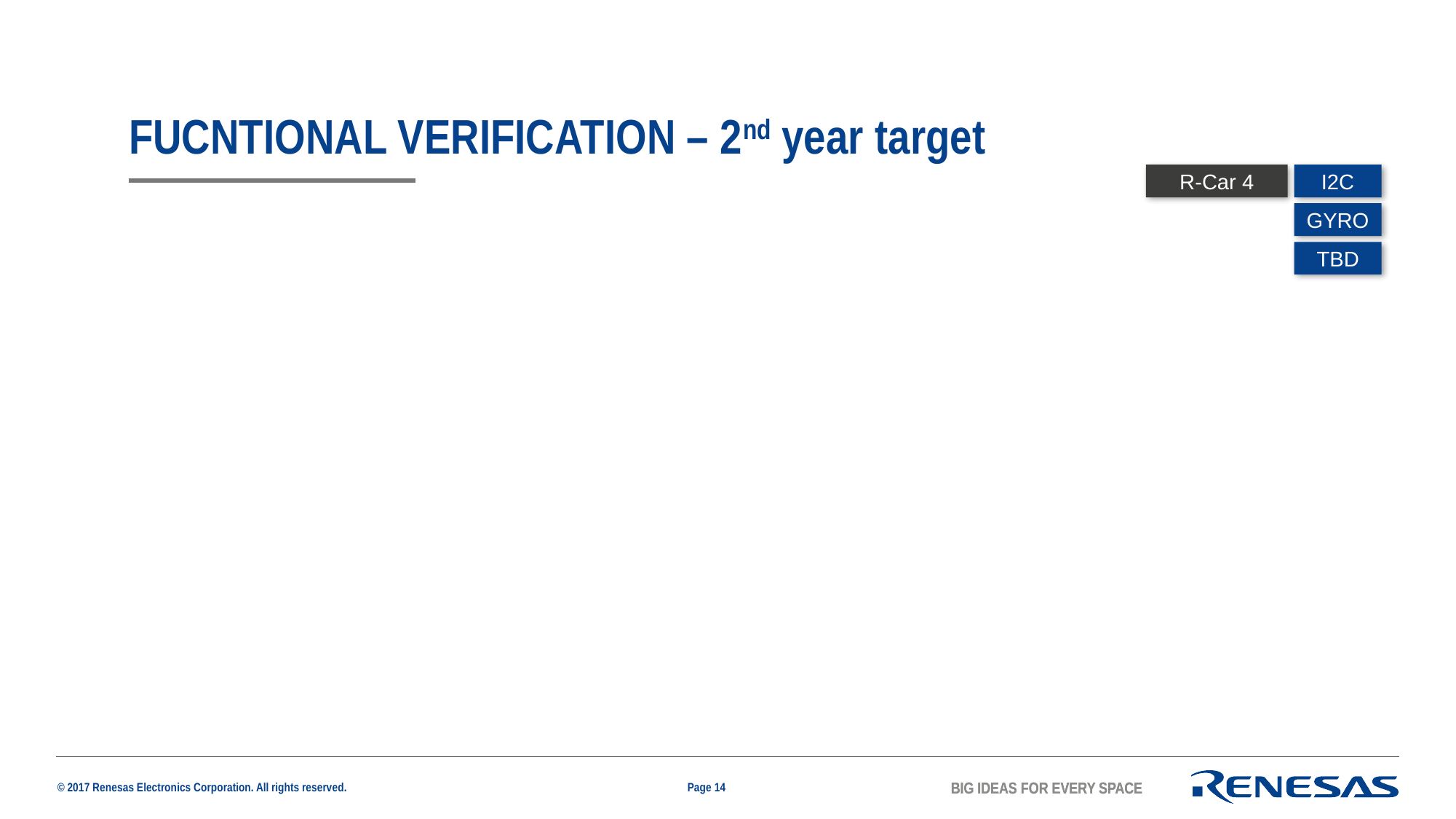

# FUCNTIONAL VERIFICATION – 2nd year target
R-Car 4
I2C
GYRO
TBD
Page 14